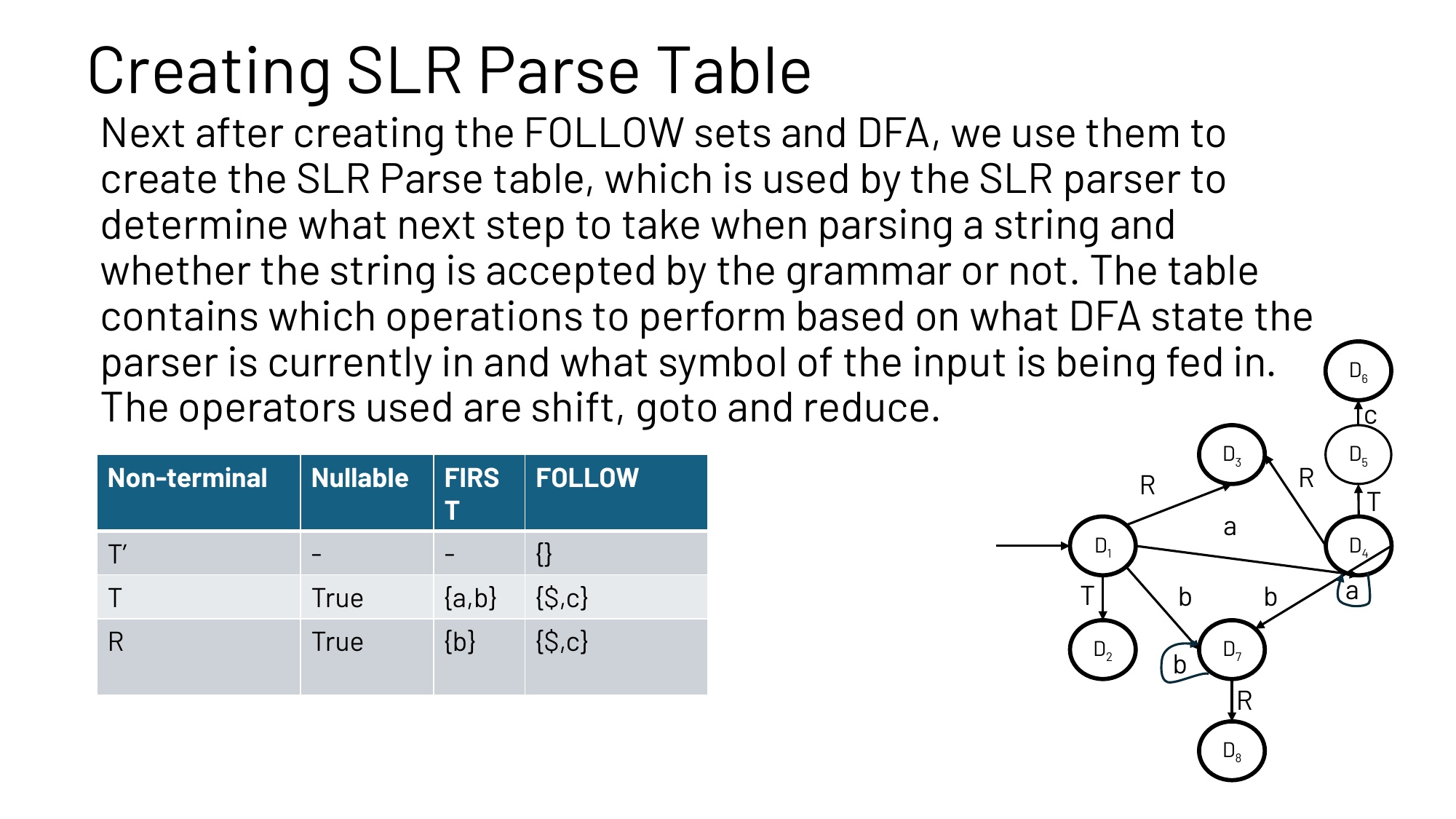

# Creating SLR Parse Table
Next after creating the FOLLOW sets and DFA, we use them to create the SLR Parse table, which is used by the SLR parser to determine what next step to take when parsing a string and whether the string is accepted by the grammar or not. The table contains which operations to perform based on what DFA state the parser is currently in and what symbol of the input is being fed in. The operators used are shift, goto and reduce.
D6
c
D3
D5
R
R
T
a
D1
D4
a
T

b
b
D2
D7
b

R
D8
| Non-terminal | Nullable | FIRST | FOLLOW |
| --- | --- | --- | --- |
| T’ | - | - | {} |
| T | True | {a,b} | {$,c} |
| R | True | {b} | {$,c} |